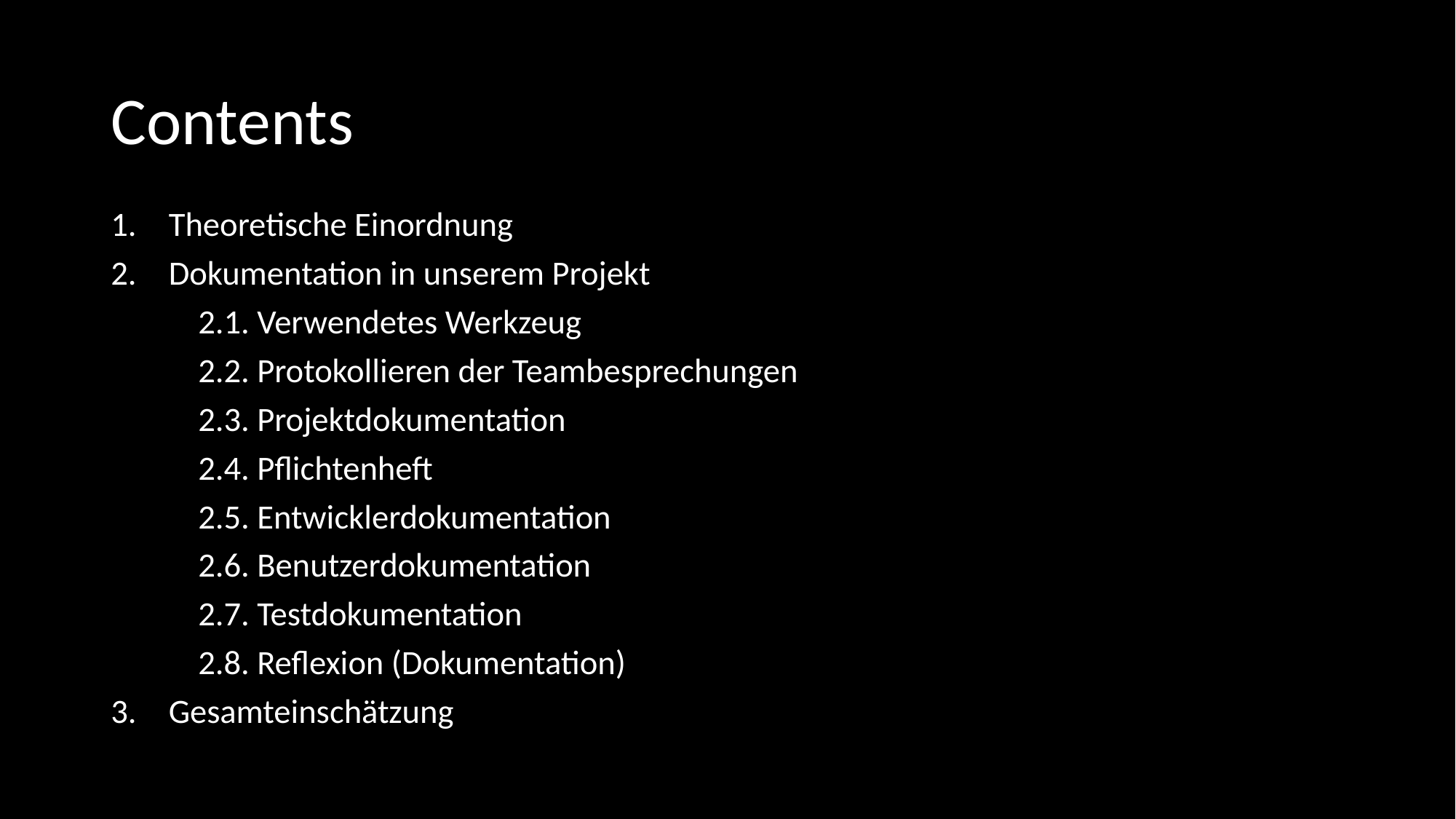

# Contents
Theoretische Einordnung
Dokumentation in unserem Projekt
	2.1. Verwendetes Werkzeug
	2.2. Protokollieren der Teambesprechungen
	2.3. Projektdokumentation
	2.4. Pflichtenheft
	2.5. Entwicklerdokumentation
	2.6. Benutzerdokumentation
	2.7. Testdokumentation
	2.8. Reflexion (Dokumentation)
Gesamteinschätzung